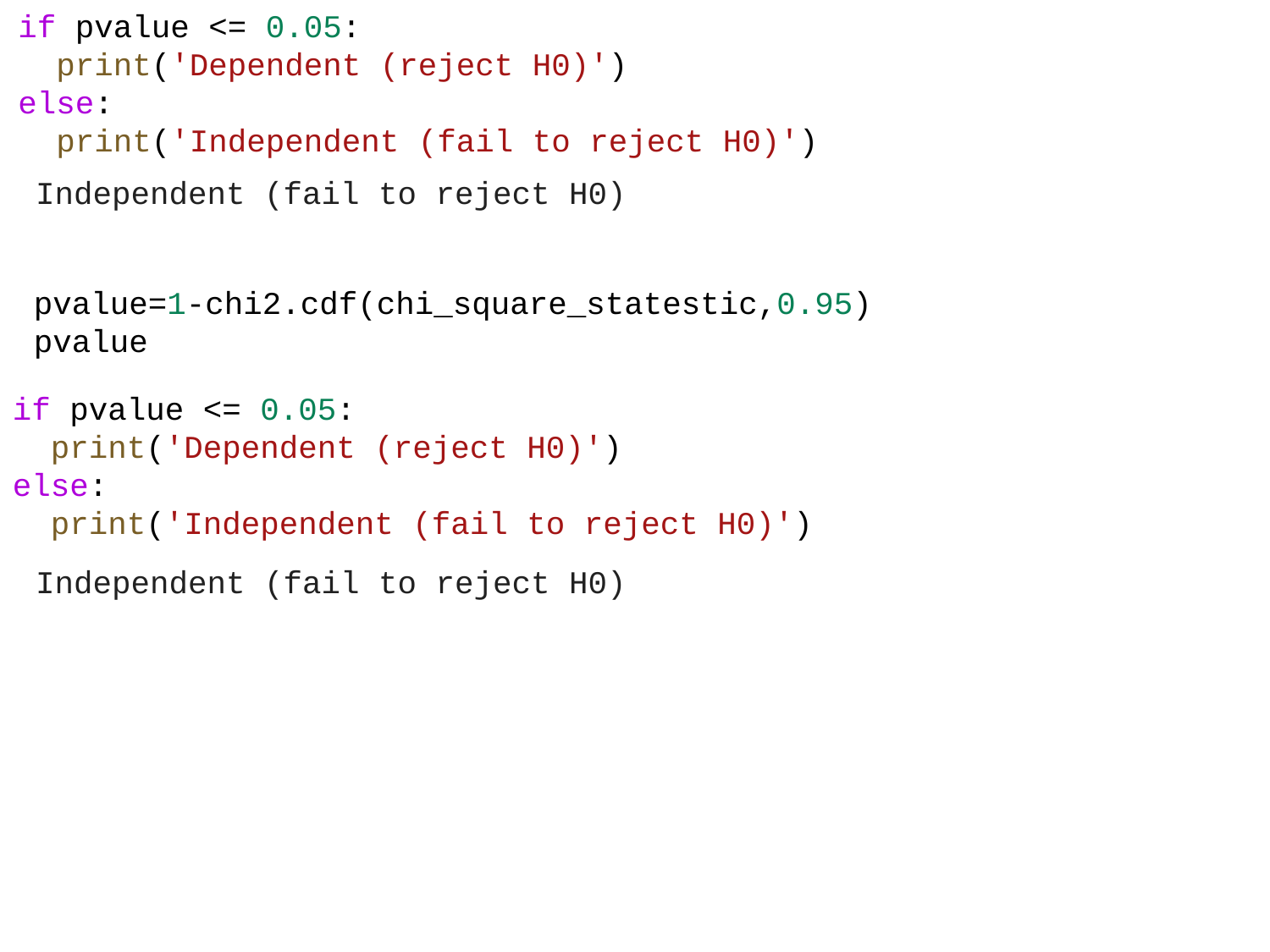

if pvalue <= 0.05:
  print('Dependent (reject H0)')
else:
  print('Independent (fail to reject H0)')
Independent (fail to reject H0)
pvalue=1-chi2.cdf(chi_square_statestic,0.95)
pvalue
if pvalue <= 0.05:
  print('Dependent (reject H0)')
else:
  print('Independent (fail to reject H0)')
Independent (fail to reject H0)